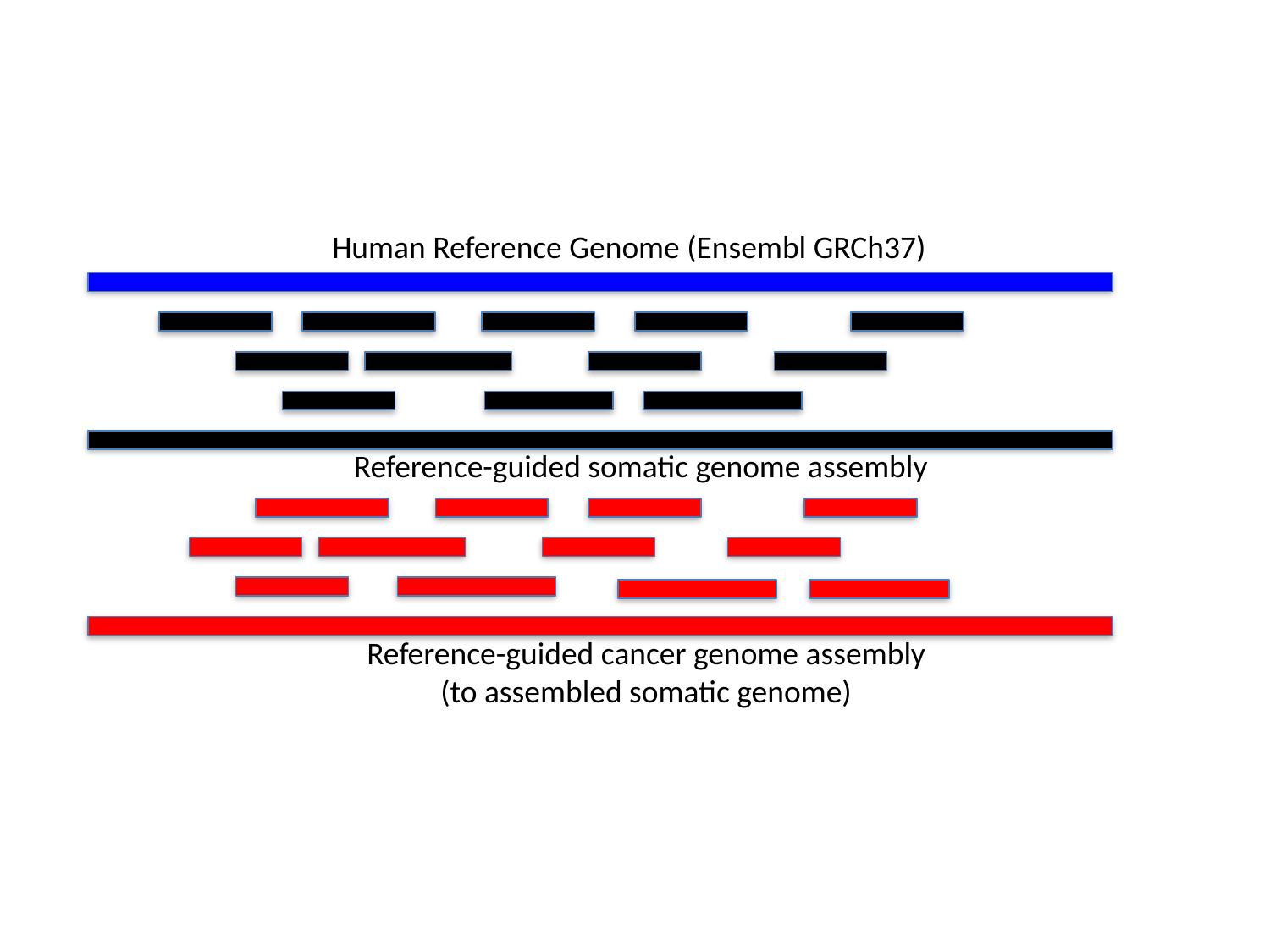

Human Reference Genome (Ensembl GRCh37)

Reference-guided somatic genome assembly

Reference-guided cancer genome assembly
(to assembled somatic genome)